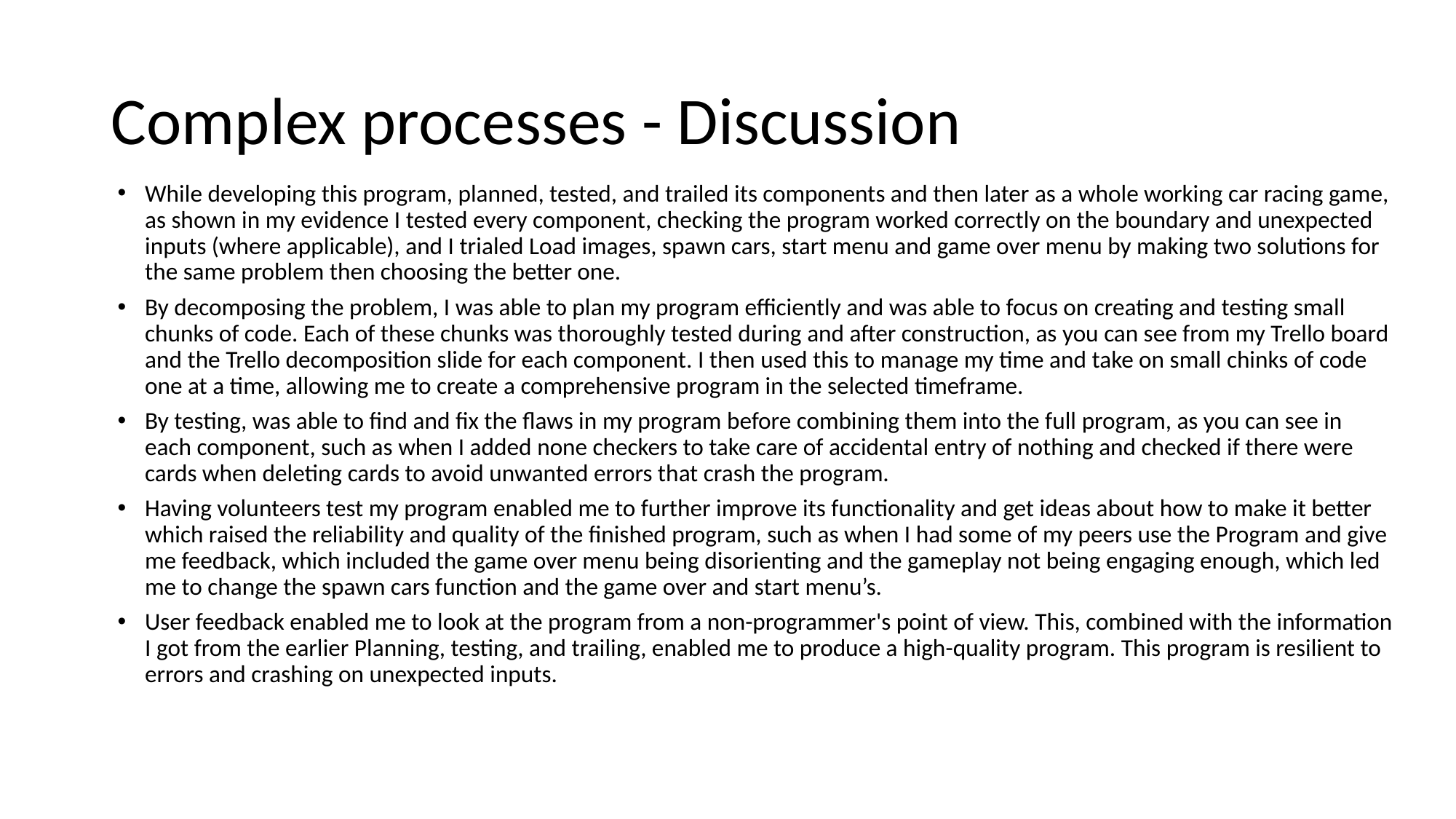

# Complex processes - Discussion
While developing this program, planned, tested, and trailed its components and then later as a whole working car racing game, as shown in my evidence I tested every component, checking the program worked correctly on the boundary and unexpected inputs (where applicable), and I trialed Load images, spawn cars, start menu and game over menu by making two solutions for the same problem then choosing the better one.
By decomposing the problem, I was able to plan my program efficiently and was able to focus on creating and testing small chunks of code. Each of these chunks was thoroughly tested during and after construction, as you can see from my Trello board and the Trello decomposition slide for each component. I then used this to manage my time and take on small chinks of code one at a time, allowing me to create a comprehensive program in the selected timeframe.
By testing, was able to find and fix the flaws in my program before combining them into the full program, as you can see in each component, such as when I added none checkers to take care of accidental entry of nothing and checked if there were cards when deleting cards to avoid unwanted errors that crash the program.
Having volunteers test my program enabled me to further improve its functionality and get ideas about how to make it better which raised the reliability and quality of the finished program, such as when I had some of my peers use the Program and give me feedback, which included the game over menu being disorienting and the gameplay not being engaging enough, which led me to change the spawn cars function and the game over and start menu’s.
User feedback enabled me to look at the program from a non-programmer's point of view. This, combined with the information I got from the earlier Planning, testing, and trailing, enabled me to produce a high-quality program. This program is resilient to errors and crashing on unexpected inputs.